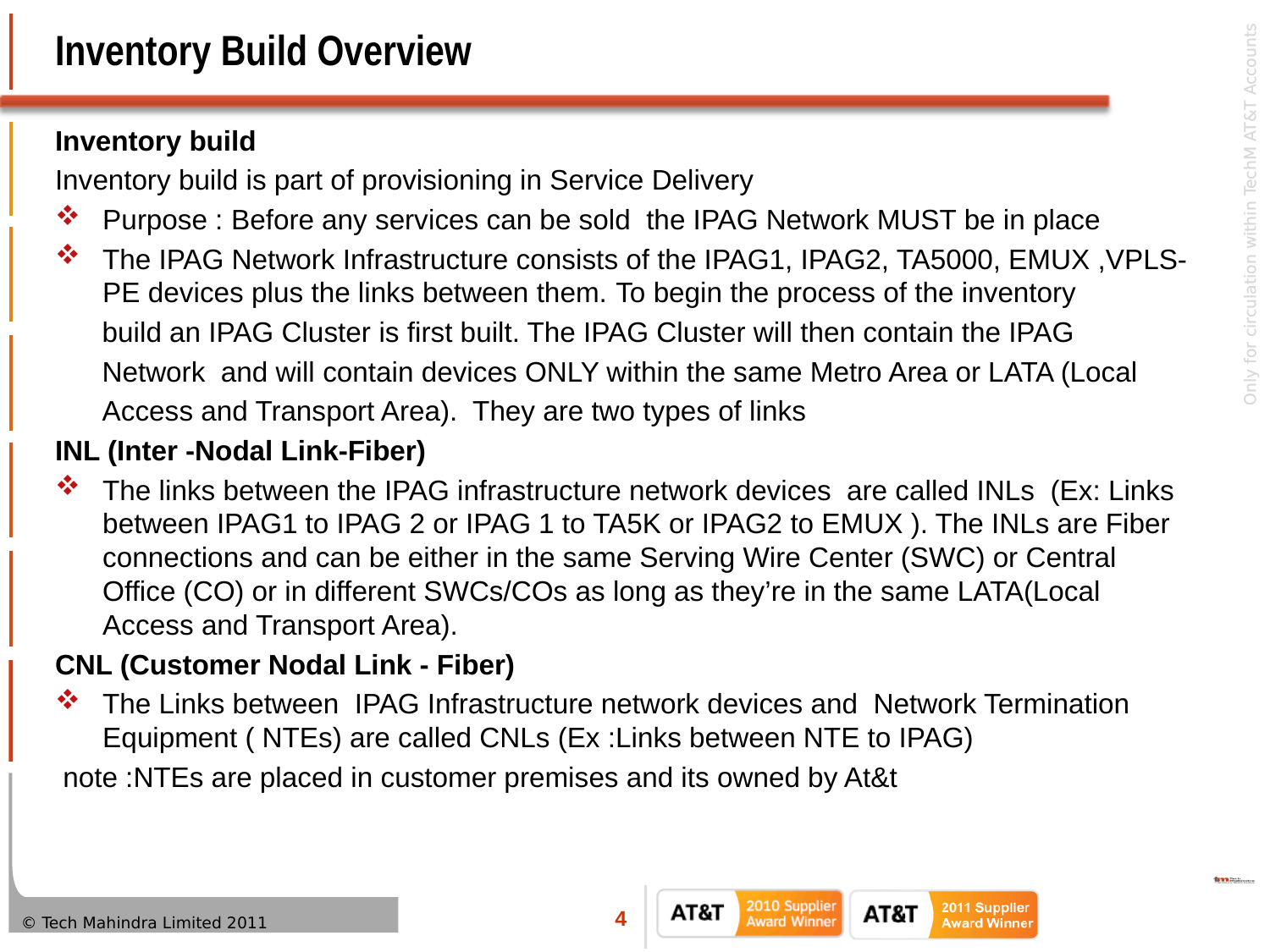

# Inventory Build Overview
Inventory build
Inventory build is part of provisioning in Service Delivery
Purpose : Before any services can be sold  the IPAG Network MUST be in place
The IPAG Network Infrastructure consists of the IPAG1, IPAG2, TA5000, EMUX ,VPLS-PE devices plus the links between them. To begin the process of the inventory
      build an IPAG Cluster is first built. The IPAG Cluster will then contain the IPAG
      Network  and will contain devices ONLY within the same Metro Area or LATA (Local
      Access and Transport Area).  They are two types of links
INL (Inter -Nodal Link-Fiber)
The links between the IPAG infrastructure network devices  are called INLs  (Ex: Links between IPAG1 to IPAG 2 or IPAG 1 to TA5K or IPAG2 to EMUX ). The INLs are Fiber connections and can be either in the same Serving Wire Center (SWC) or Central Office (CO) or in different SWCs/COs as long as they’re in the same LATA(Local Access and Transport Area).
CNL (Customer Nodal Link - Fiber)
The Links between  IPAG Infrastructure network devices and  Network Termination Equipment ( NTEs) are called CNLs (Ex :Links between NTE to IPAG)
 note :NTEs are placed in customer premises and its owned by At&t